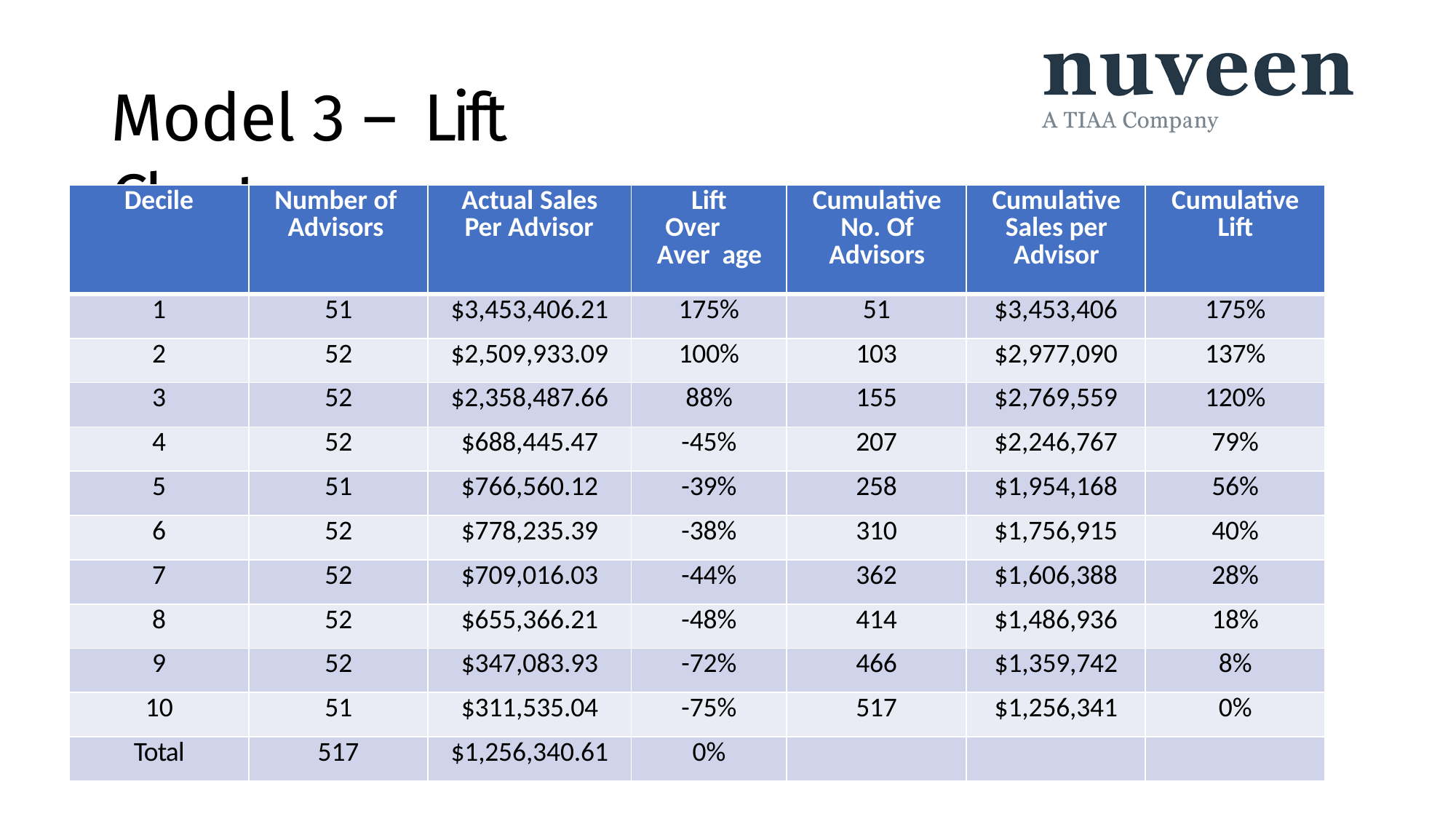

# Model 3 – Lift Chart
| Decile | Number of Advisors | Actual Sales Per Advisor | Lift Over Aver age | Cumulative No. Of Advisors | Cumulative Sales per Advisor | Cumulative Lift |
| --- | --- | --- | --- | --- | --- | --- |
| 1 | 51 | $3,453,406.21 | 175% | 51 | $3,453,406 | 175% |
| 2 | 52 | $2,509,933.09 | 100% | 103 | $2,977,090 | 137% |
| 3 | 52 | $2,358,487.66 | 88% | 155 | $2,769,559 | 120% |
| 4 | 52 | $688,445.47 | -45% | 207 | $2,246,767 | 79% |
| 5 | 51 | $766,560.12 | -39% | 258 | $1,954,168 | 56% |
| 6 | 52 | $778,235.39 | -38% | 310 | $1,756,915 | 40% |
| 7 | 52 | $709,016.03 | -44% | 362 | $1,606,388 | 28% |
| 8 | 52 | $655,366.21 | -48% | 414 | $1,486,936 | 18% |
| 9 | 52 | $347,083.93 | -72% | 466 | $1,359,742 | 8% |
| 10 | 51 | $311,535.04 | -75% | 517 | $1,256,341 | 0% |
| Total | 517 | $1,256,340.61 | 0% |  |  |  |